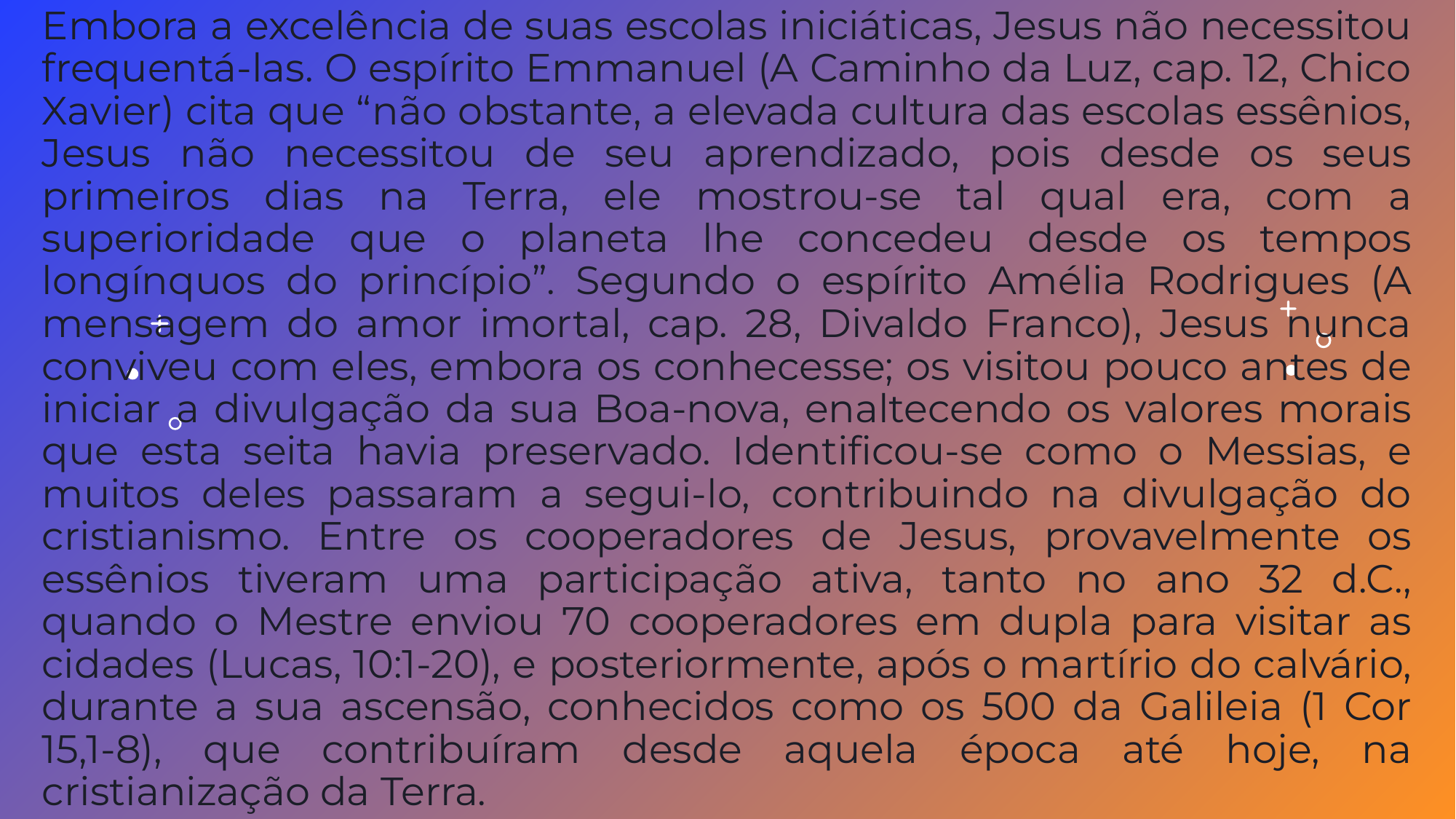

Embora a excelência de suas escolas iniciáticas, Jesus não necessitou frequentá-las. O espírito Emmanuel (A Caminho da Luz, cap. 12, Chico Xavier) cita que “não obstante, a elevada cultura das escolas essênios, Jesus não necessitou de seu aprendizado, pois desde os seus primeiros dias na Terra, ele mostrou-se tal qual era, com a superioridade que o planeta lhe concedeu desde os tempos longínquos do princípio”. Segundo o espírito Amélia Rodrigues (A mensagem do amor imortal, cap. 28, Divaldo Franco), Jesus nunca conviveu com eles, embora os conhecesse; os visitou pouco antes de iniciar a divulgação da sua Boa-nova, enaltecendo os valores morais que esta seita havia preservado. Identificou-se como o Messias, e muitos deles passaram a segui-lo, contribuindo na divulgação do cristianismo. Entre os cooperadores de Jesus, provavelmente os essênios tiveram uma participação ativa, tanto no ano 32 d.C., quando o Mestre enviou 70 cooperadores em dupla para visitar as cidades (Lucas, 10:1-20), e posteriormente, após o martírio do calvário, durante a sua ascensão, conhecidos como os 500 da Galileia (1 Cor 15,1-8), que contribuíram desde aquela época até hoje, na cristianização da Terra.